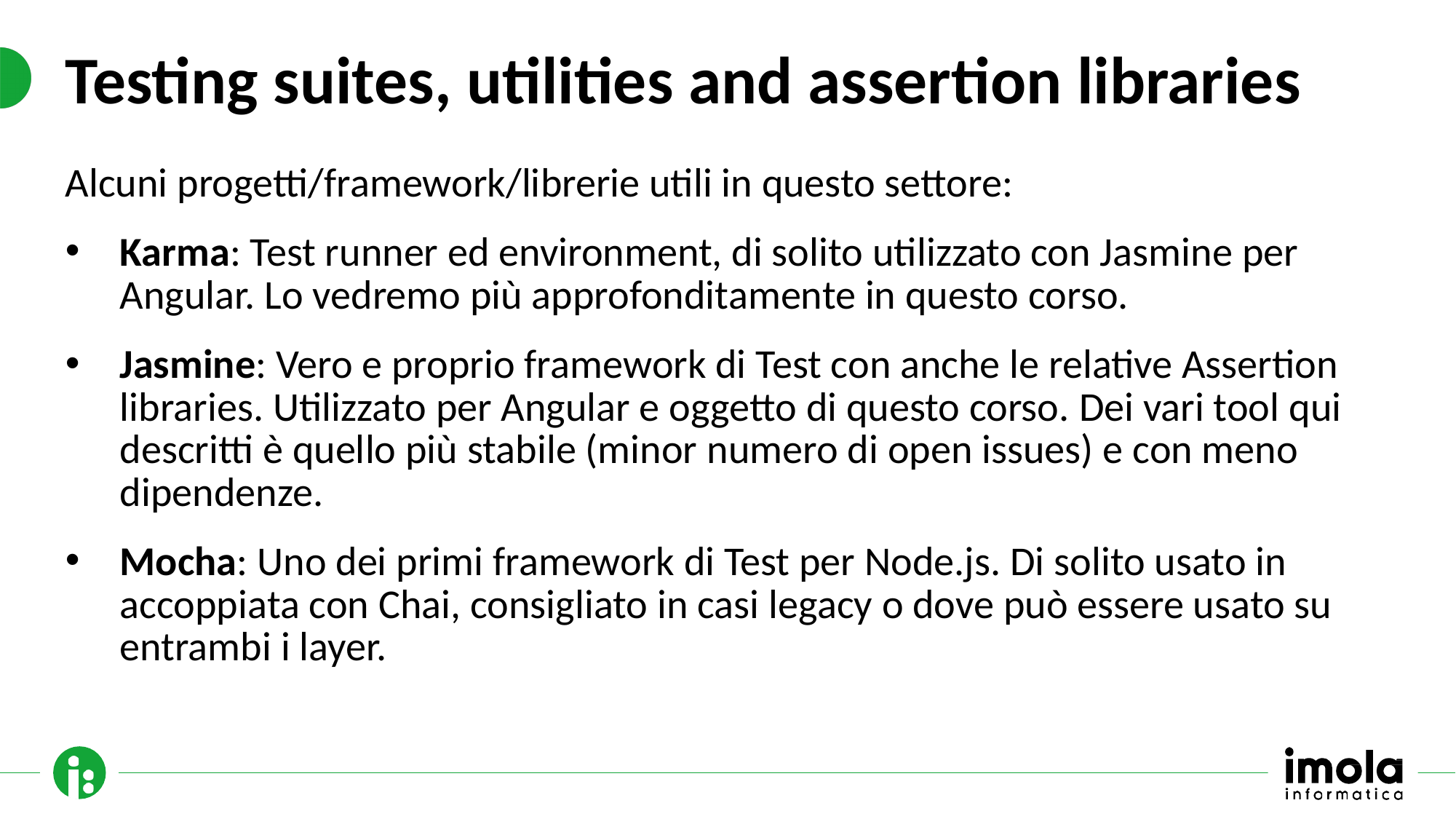

# Testing suites, utilities and assertion libraries
Alcuni progetti/framework/librerie utili in questo settore:
Karma: Test runner ed environment, di solito utilizzato con Jasmine per Angular. Lo vedremo più approfonditamente in questo corso.
Jasmine: Vero e proprio framework di Test con anche le relative Assertion libraries. Utilizzato per Angular e oggetto di questo corso. Dei vari tool qui descritti è quello più stabile (minor numero di open issues) e con meno dipendenze.
Mocha: Uno dei primi framework di Test per Node.js. Di solito usato in accoppiata con Chai, consigliato in casi legacy o dove può essere usato su entrambi i layer.